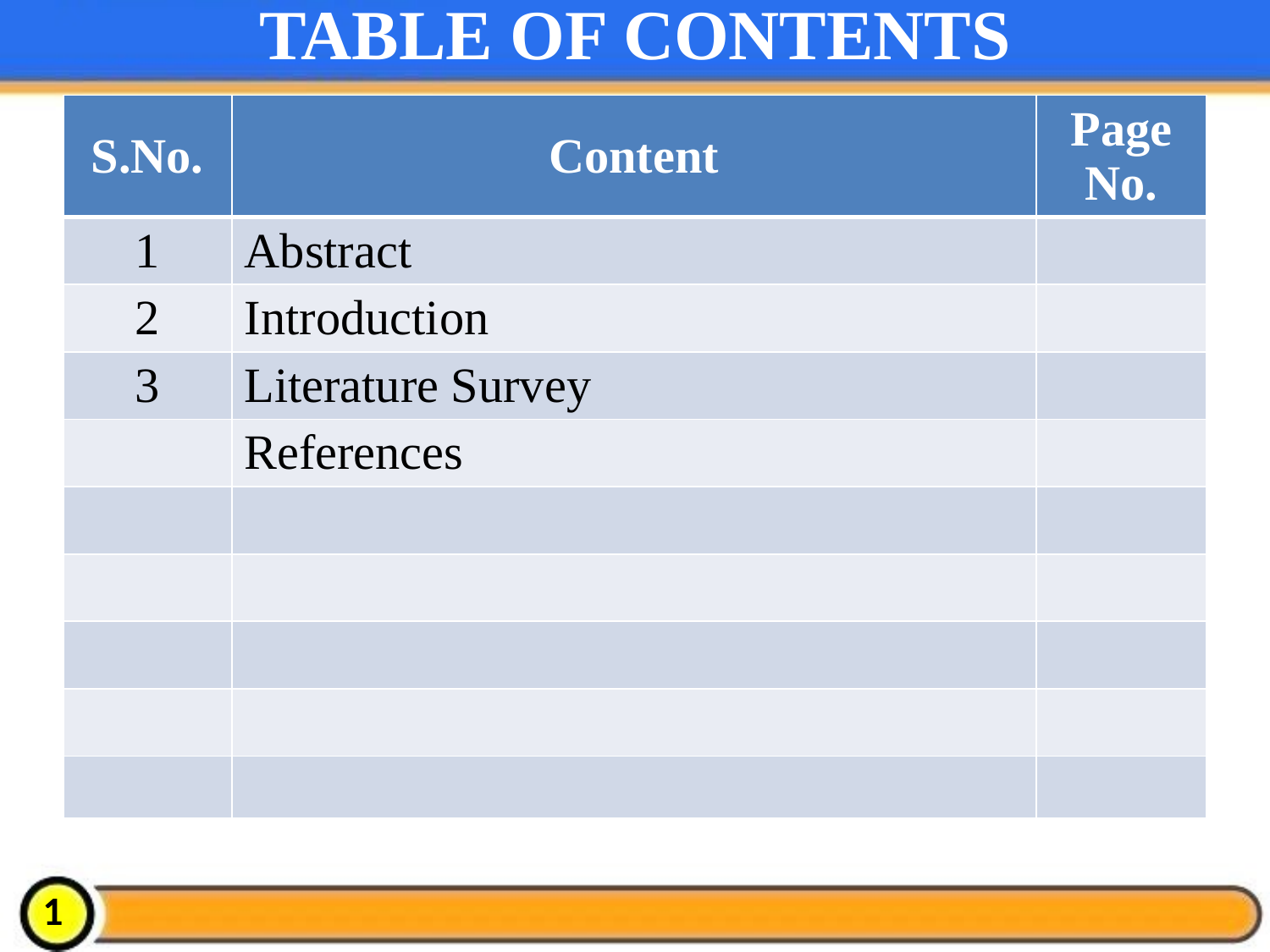

# TABLE OF CONTENTS
| S.No. | Content | Page No. |
| --- | --- | --- |
| 1 | Abstract |  |
| 2 | Introduction |  |
| 3 | Literature Survey |  |
|  | References |  |
|  |  |  |
|  |  |  |
|  |  |  |
|  |  |  |
|  |  |  |
1